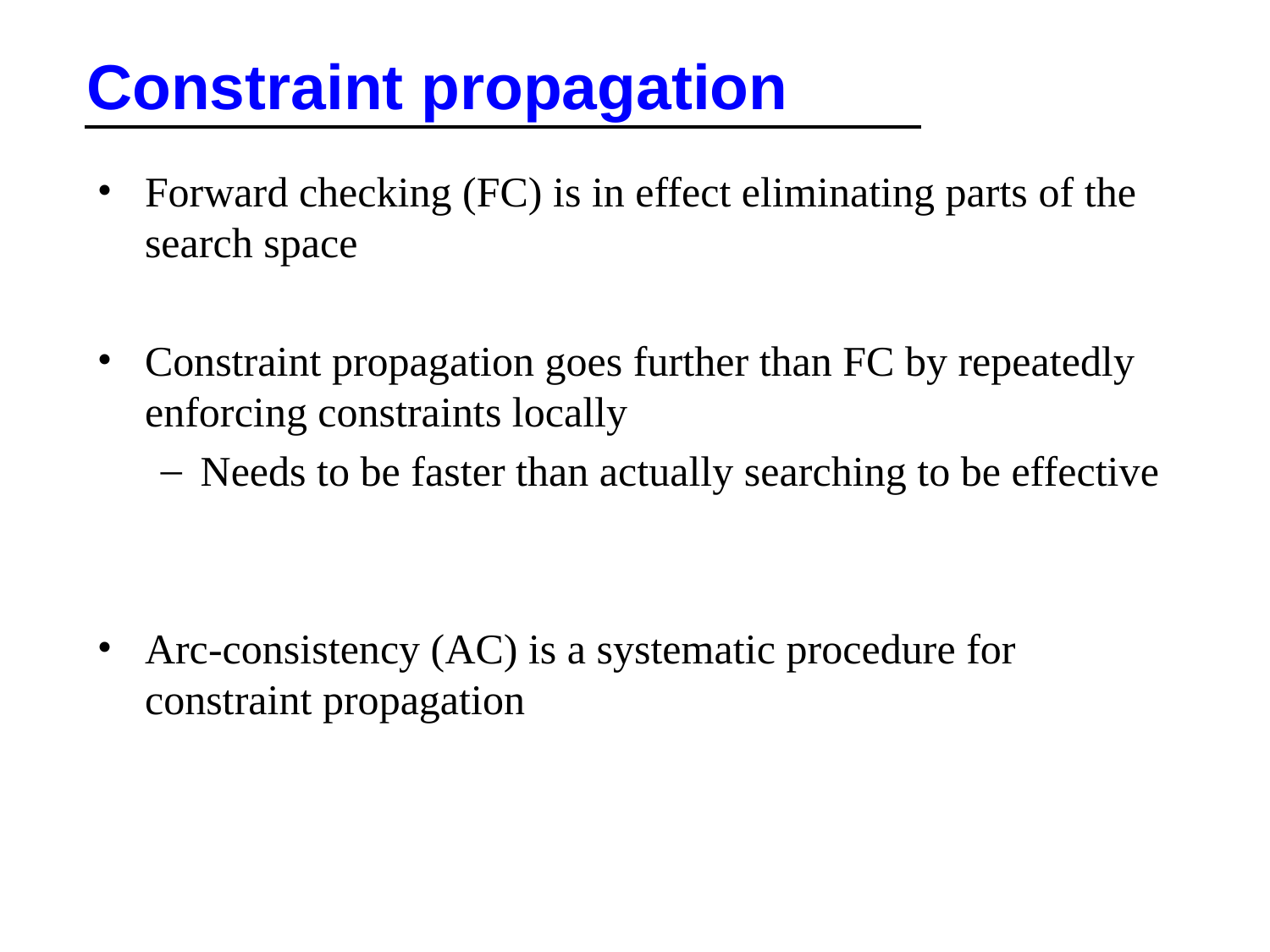

# Constraint propagation
Forward checking (FC) is in effect eliminating parts of the search space

Constraint propagation goes further than FC by repeatedly enforcing constraints locally
Needs to be faster than actually searching to be effective

Arc-consistency (AC) is a systematic procedure for constraint propagation